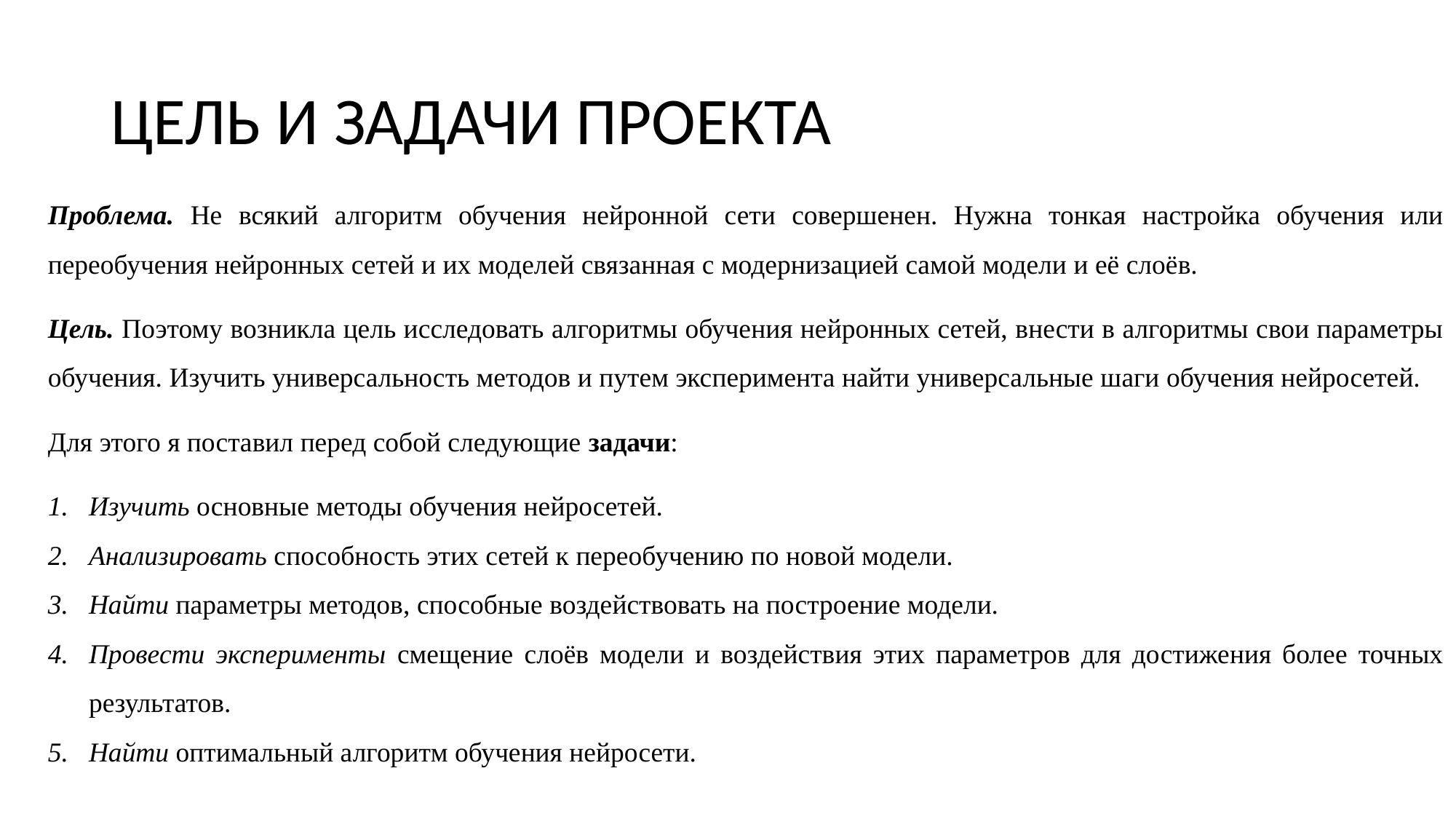

# ЦЕЛЬ И ЗАДАЧИ ПРОЕКТА
Проблема. Не всякий алгоритм обучения нейронной сети совершенен. Нужна тонкая настройка обучения или переобучения нейронных сетей и их моделей связанная с модернизацией самой модели и её слоёв.
Цель. Поэтому возникла цель исследовать алгоритмы обучения нейронных сетей, внести в алгоритмы свои параметры обучения. Изучить универсальность методов и путем эксперимента найти универсальные шаги обучения нейросетей.
Для этого я поставил перед собой следующие задачи:
Изучить основные методы обучения нейросетей.
Анализировать способность этих сетей к переобучению по новой модели.
Найти параметры методов, способные воздействовать на построение модели.
Провести эксперименты смещение слоёв модели и воздействия этих параметров для достижения более точных результатов.
Найти оптимальный алгоритм обучения нейросети.